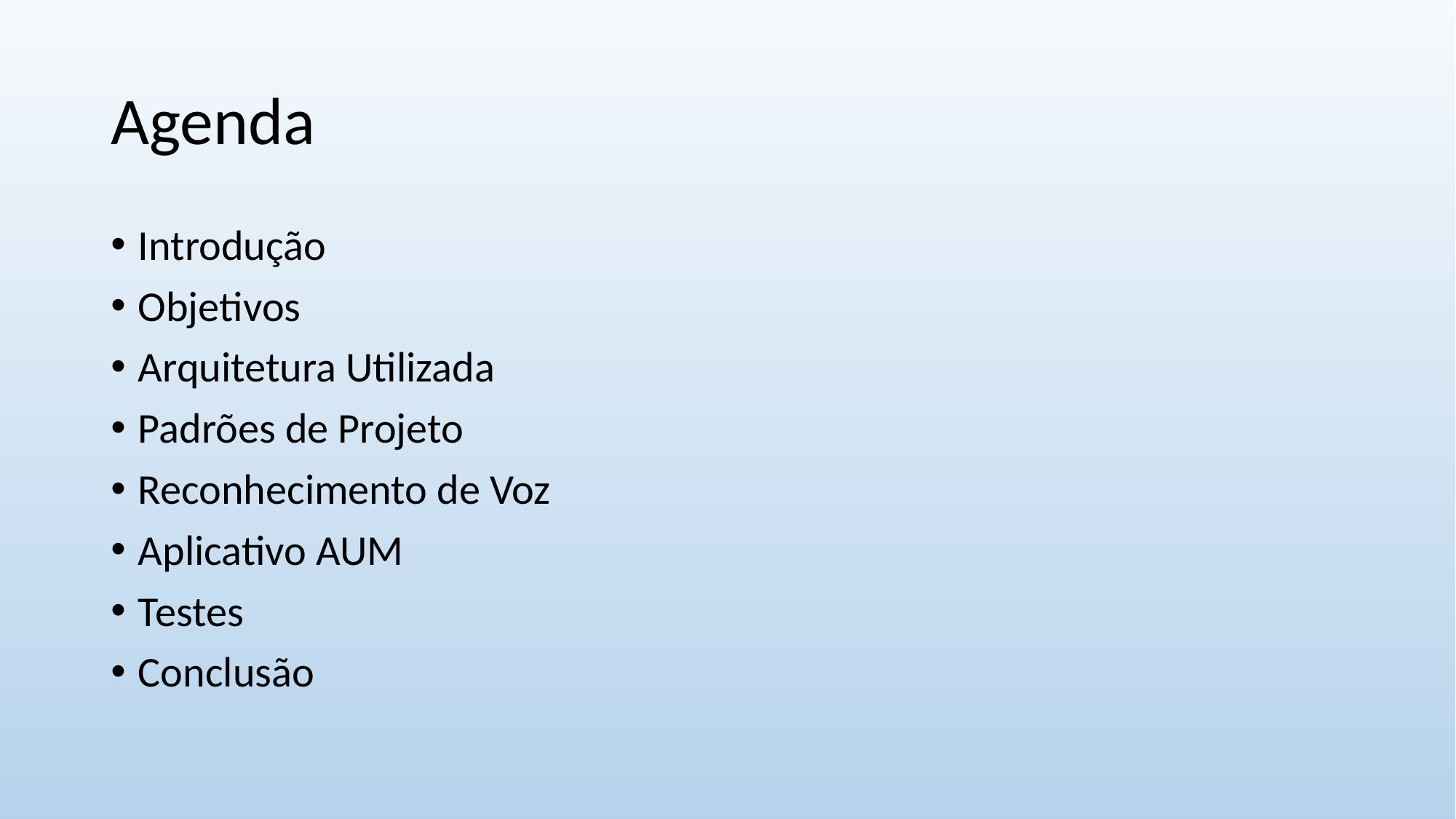

# Agenda
Introdução
Objetivos
Arquitetura Utilizada
Padrões de Projeto
Reconhecimento de Voz
Aplicativo AUM
Testes
Conclusão